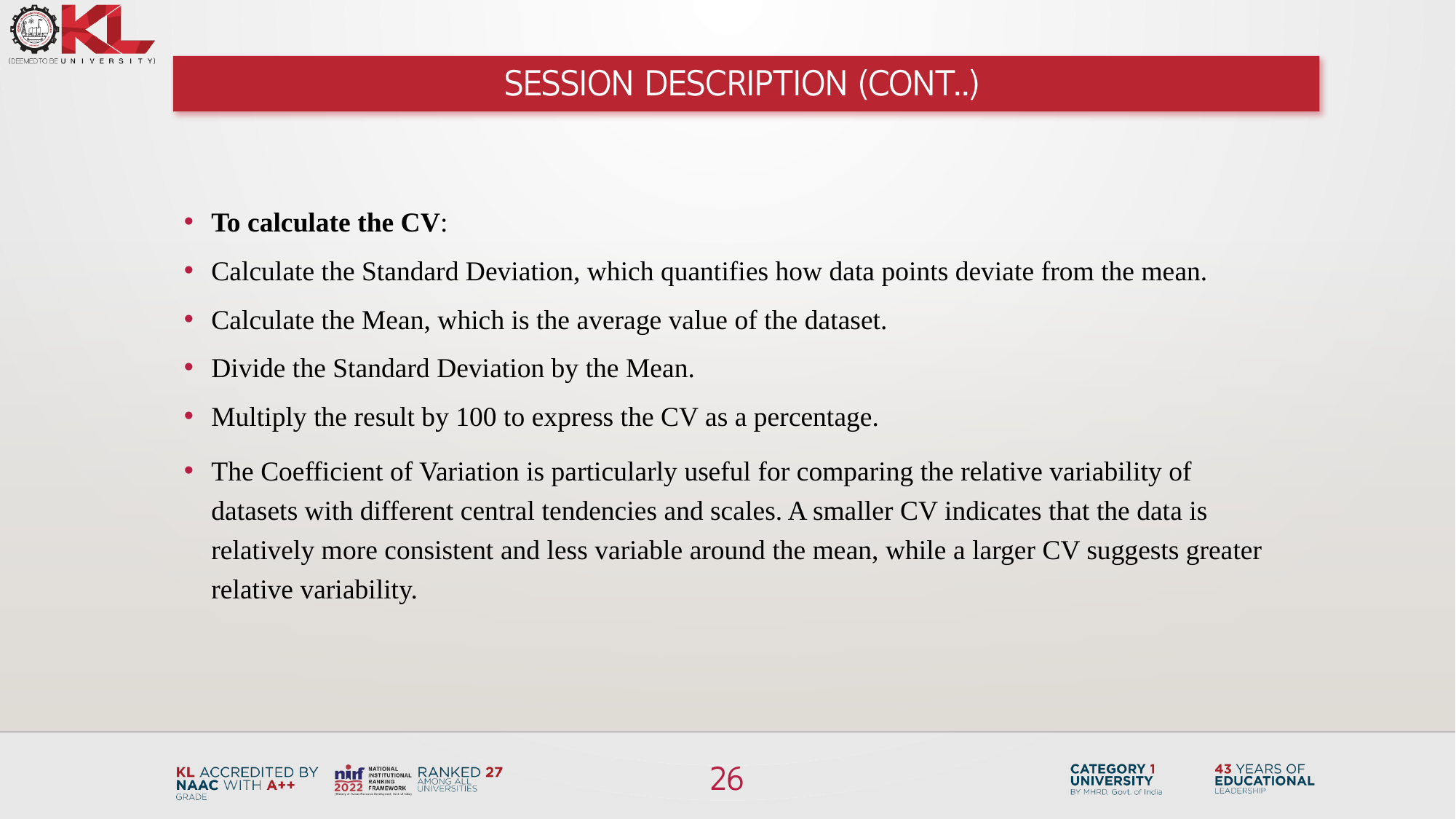

# SESSION DESCRIPTION (Cont..)
To calculate the CV:
Calculate the Standard Deviation, which quantifies how data points deviate from the mean.
Calculate the Mean, which is the average value of the dataset.
Divide the Standard Deviation by the Mean.
Multiply the result by 100 to express the CV as a percentage.
The Coefficient of Variation is particularly useful for comparing the relative variability of datasets with different central tendencies and scales. A smaller CV indicates that the data is relatively more consistent and less variable around the mean, while a larger CV suggests greater relative variability.
26